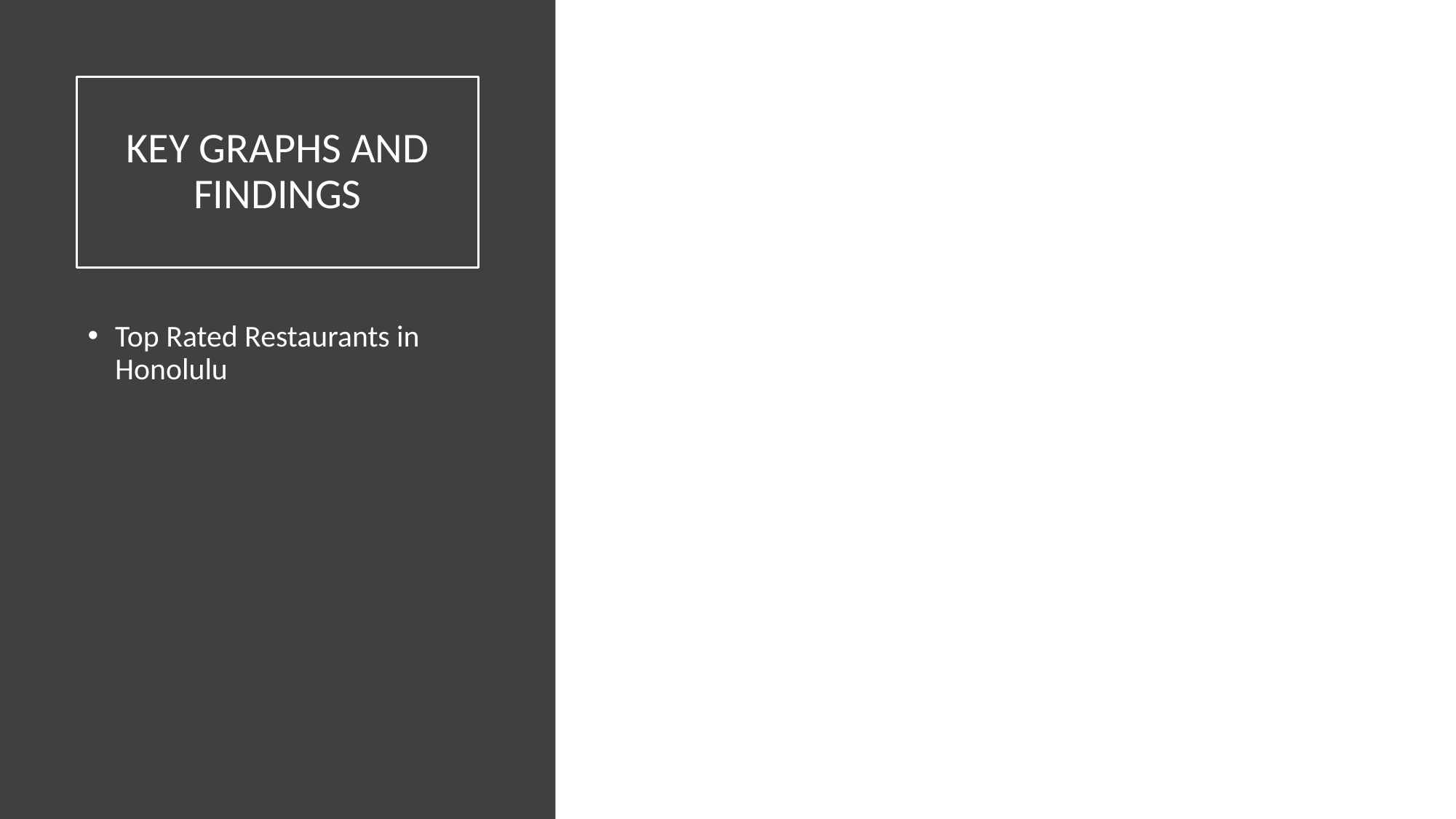

# KEY GRAPHS AND FINDINGS
Top Rated Restaurants in Honolulu